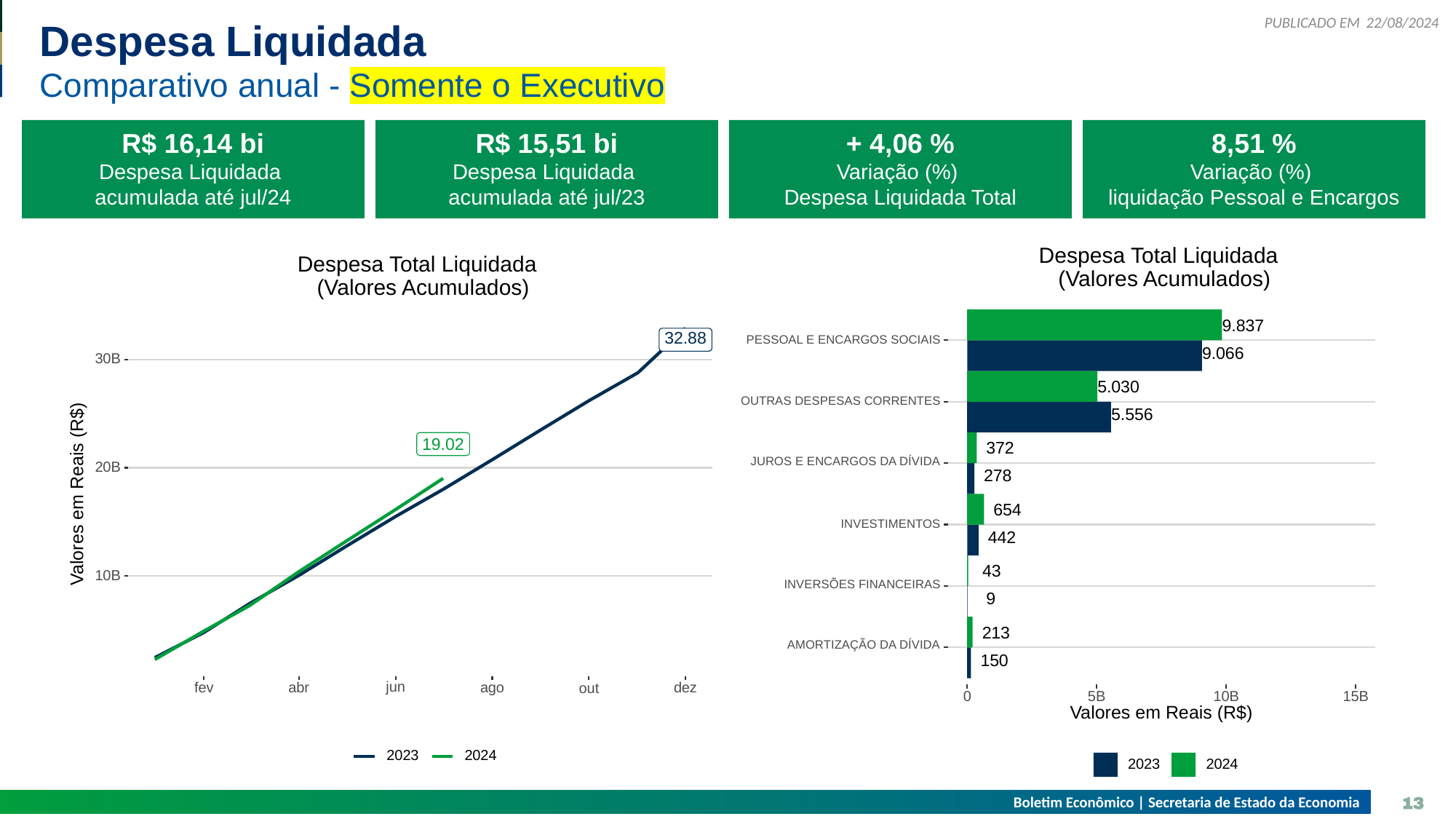

22/08/2024
# Despesa Liquidada
Comparativo anual - Somente o Executivo
R$ 16,14 bi
Despesa Liquidada
acumulada até jul/24
R$ 15,51 bi
Despesa Liquidada
acumulada até jul/23
+ 4,06 %
Variação (%)
Despesa Liquidada Total
8,51 %
Variação (%)
liquidação Pessoal e Encargos
Despesa Total Liquidada

Despesa Total Liquidada
 (Valores Acumulados)
 (Valores Acumulados)

9.837

32.88
PESSOAL E ENCARGOS SOCIAIS

9.066
30B

5.030
OUTRAS DESPESAS CORRENTES

5.556

19.02
  372
JUROS E ENCARGOS DA DÍVIDA
20B

  278

Valores em Reais (R$)

  654
INVESTIMENTOS

  442

   43
10B

INVERSÕES FINANCEIRAS

    9

  213
AMORTIZAÇÃO DA DÍVIDA

  150

jun
ago
fev
abr
dez
out

0
10B
15B
5B
Valores em Reais (R$)

2023
2024

2023
2024
Boletim Econômico | Secretaria de Estado da Economia
13